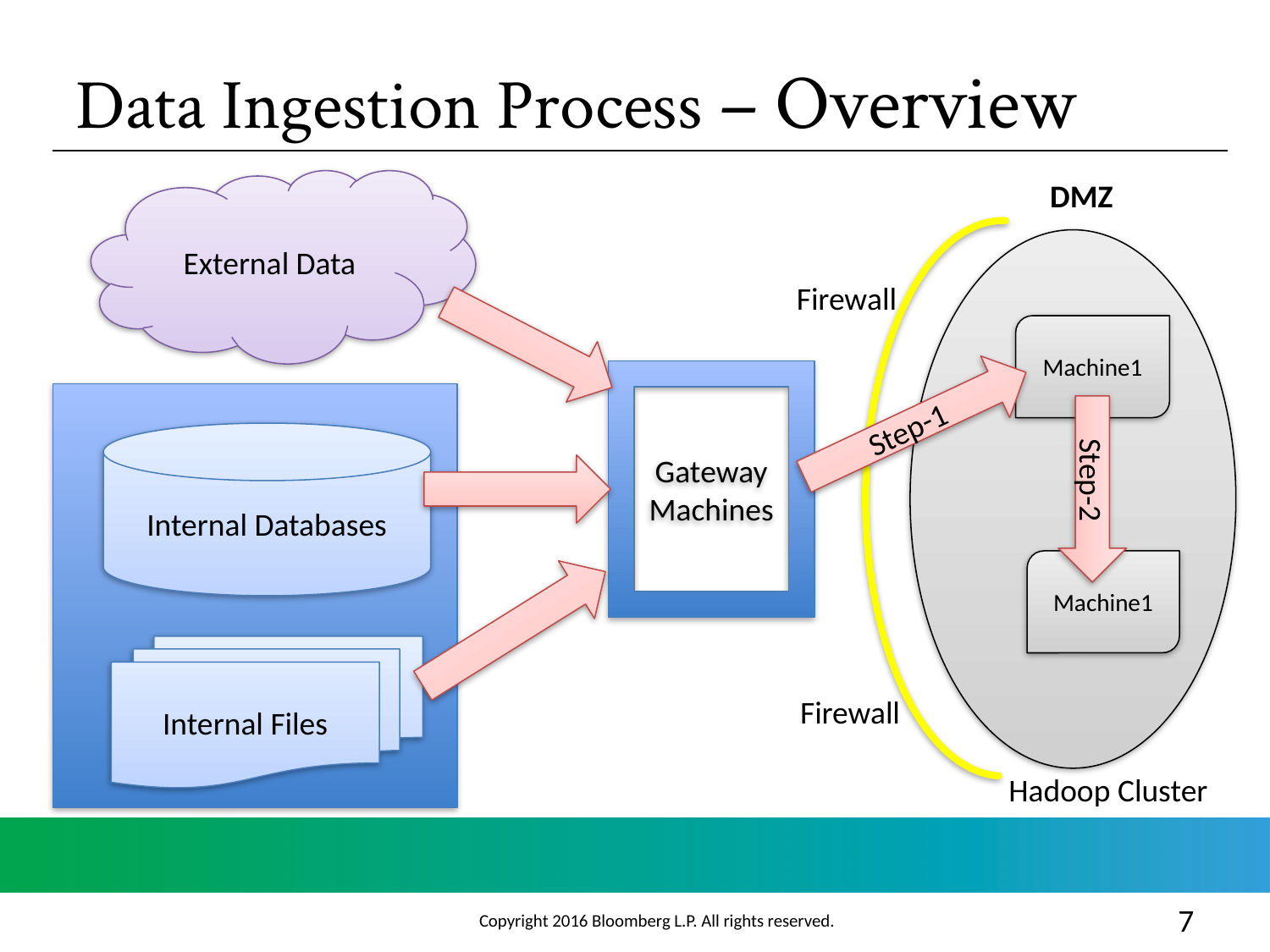

# Data Ingestion Process – Overview
DMZ
External Data

Firewall

Machine1

Gateway Machines

Step-1
Internal Databases

Step-2
Machine1

Internal Files
Firewall
Hadoop Cluster
7
Copyright 2016 Bloomberg L.P. All rights reserved.